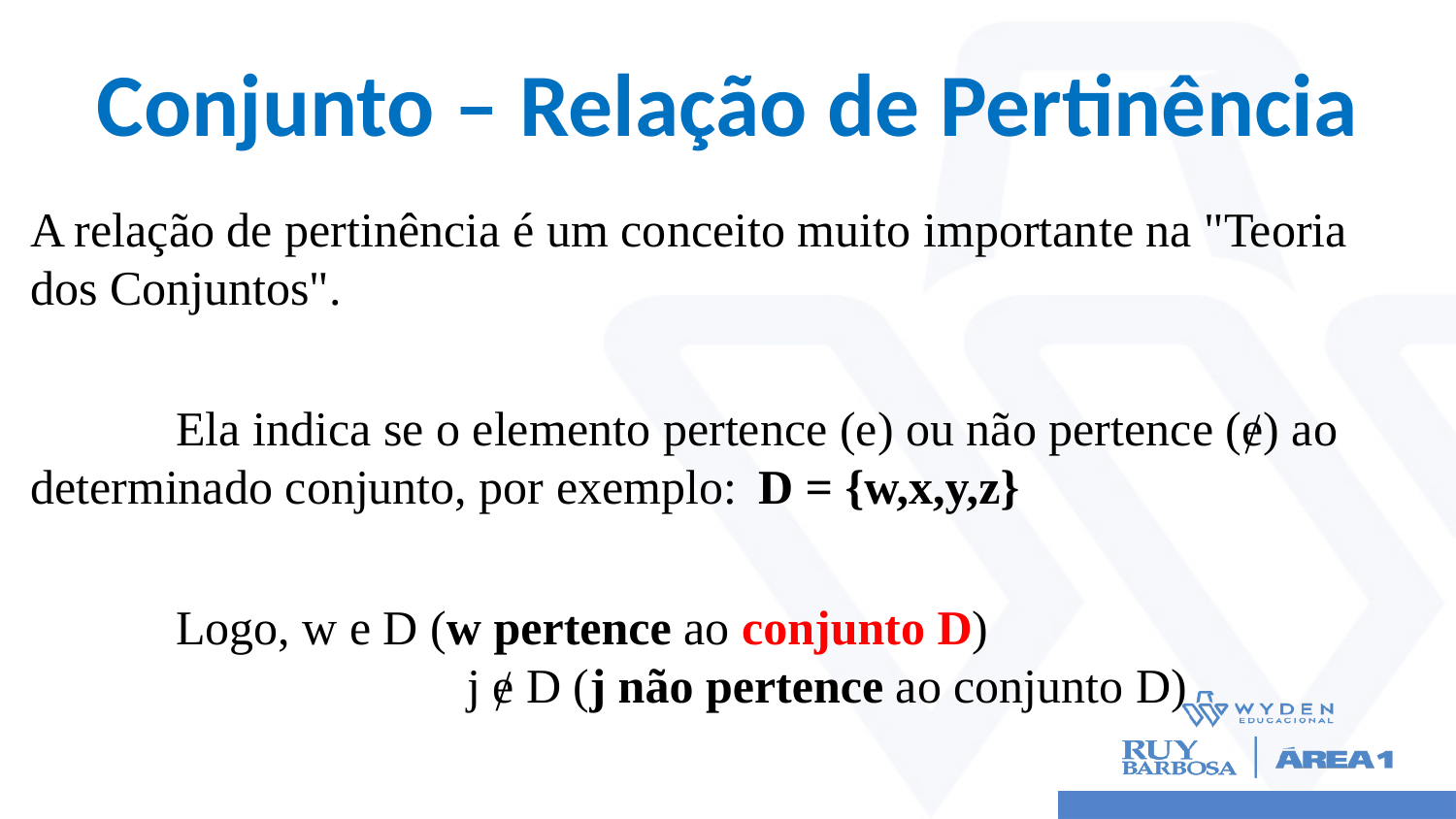

# Conjunto – Relação de Pertinência
A relação de pertinência é um conceito muito importante na "Teoria dos Conjuntos".

	Ela indica se o elemento pertence (e) ou não pertence (ɇ) ao determinado conjunto, por exemplo:	D = {w,x,y,z}

	Logo, w e D (w pertence ao conjunto D)
			j ɇ D (j não pertence ao conjunto D)